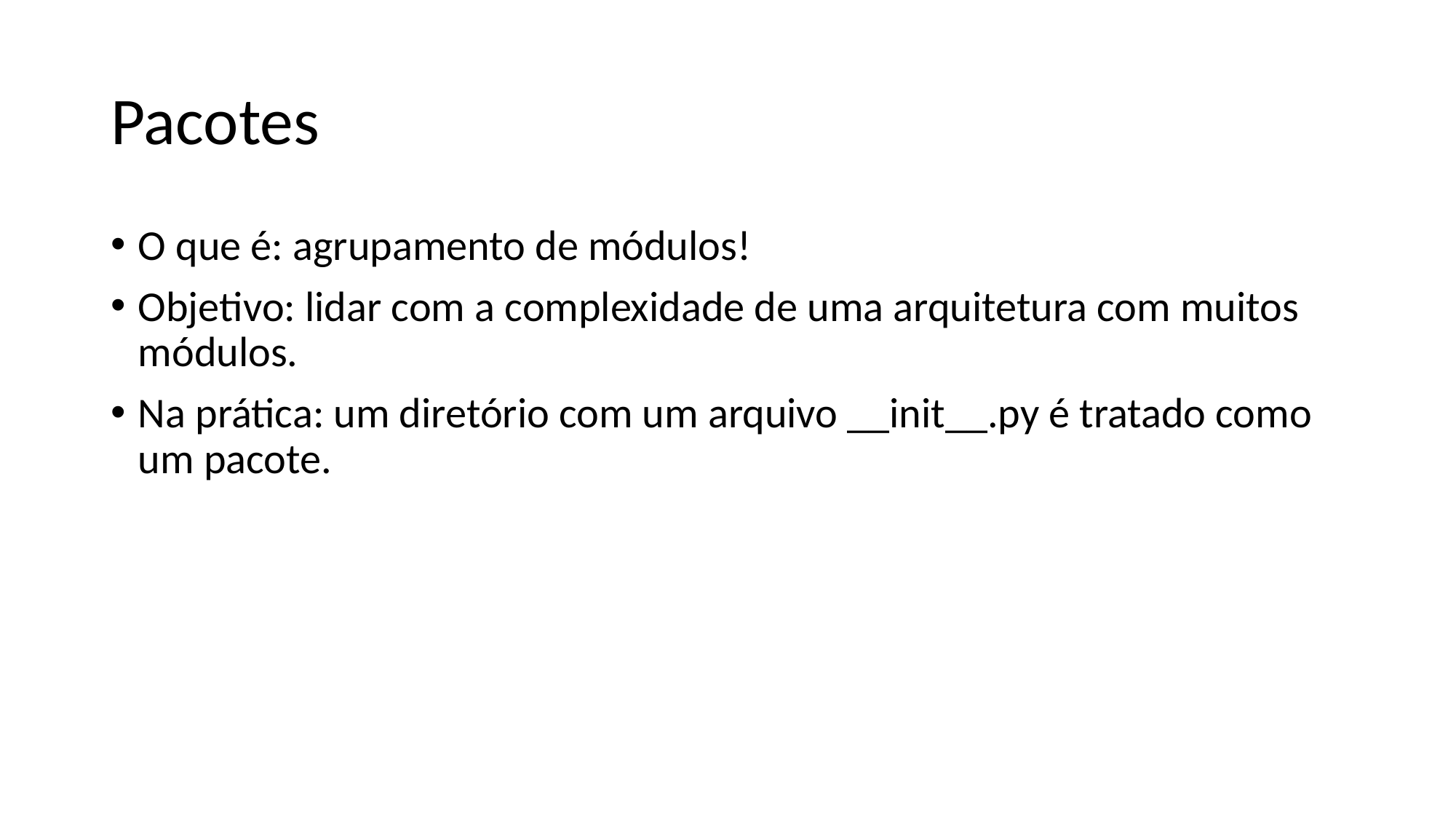

# Pacotes
O que é: agrupamento de módulos!
Objetivo: lidar com a complexidade de uma arquitetura com muitos módulos.
Na prática: um diretório com um arquivo __init__.py é tratado como um pacote.